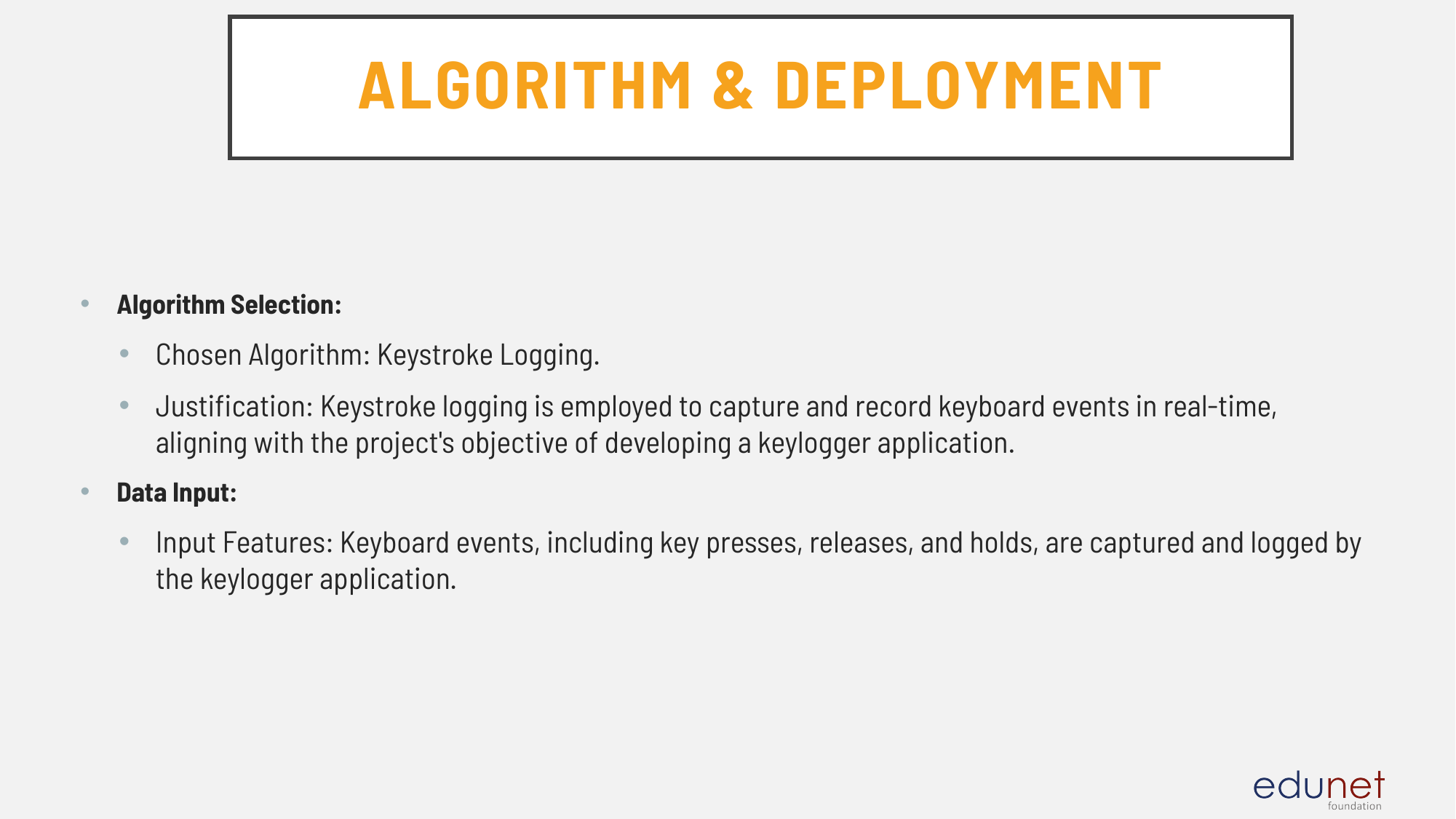

# Algorithm & Deployment
Algorithm Selection:
Chosen Algorithm: Keystroke Logging.
Justification: Keystroke logging is employed to capture and record keyboard events in real-time, aligning with the project's objective of developing a keylogger application.
Data Input:
Input Features: Keyboard events, including key presses, releases, and holds, are captured and logged by the keylogger application.